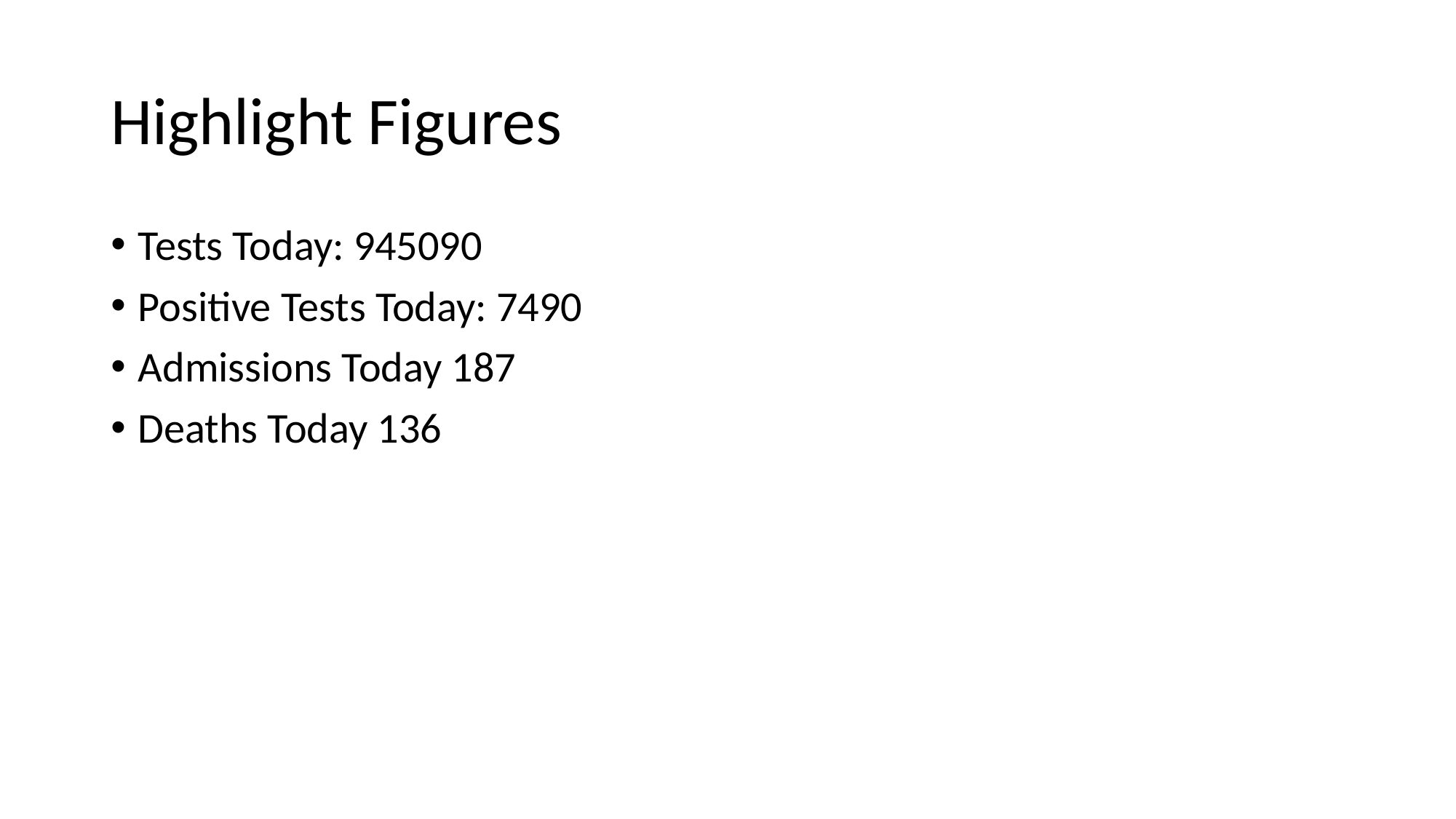

# Highlight Figures
Tests Today: 945090
Positive Tests Today: 7490
Admissions Today 187
Deaths Today 136